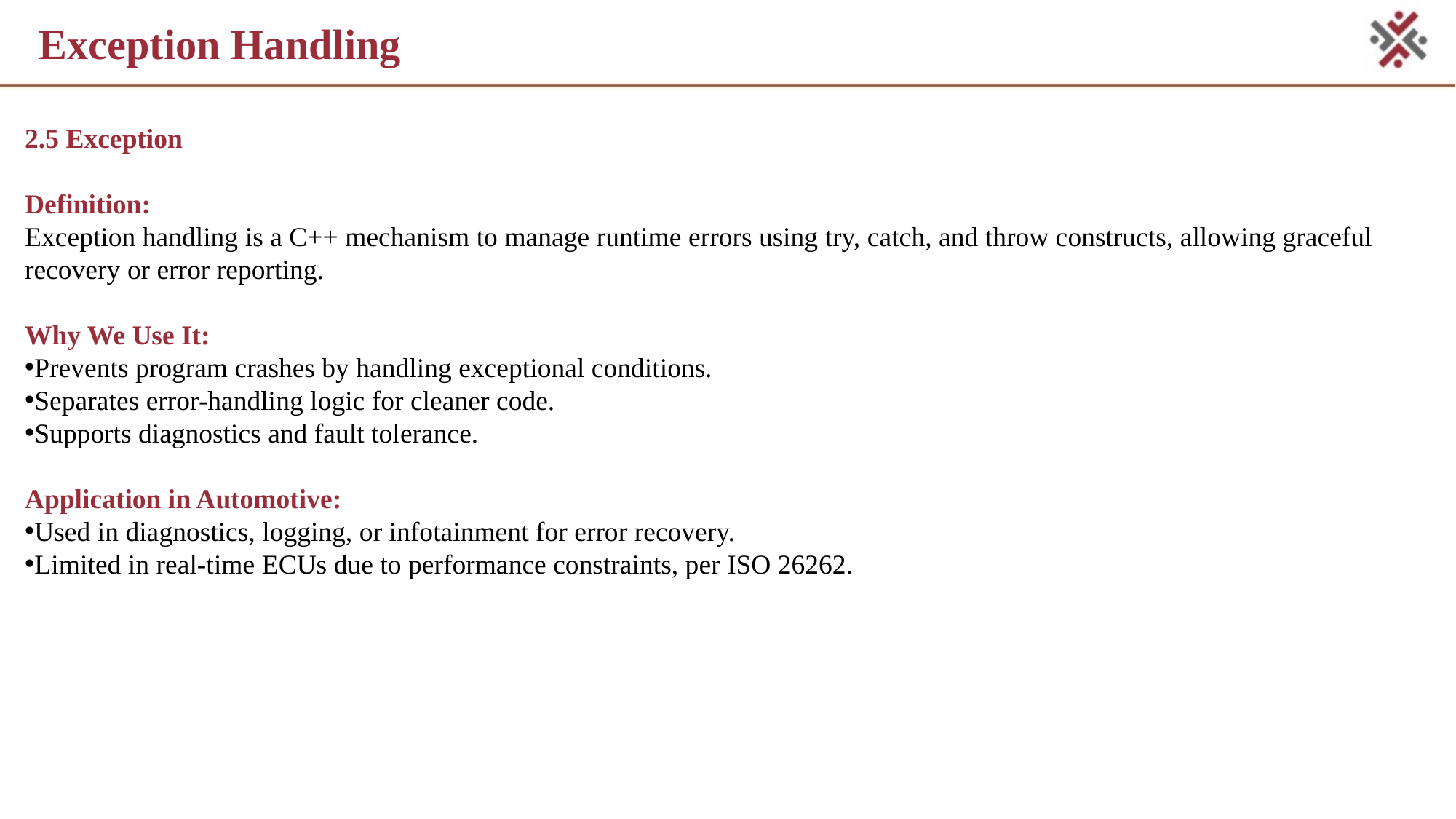

# Exception Handling
2.5 Exception

Definition:
Exception handling is a C++ mechanism to manage runtime errors using try, catch, and throw constructs, allowing graceful recovery or error reporting.

Why We Use It:
Prevents program crashes by handling exceptional conditions.
Separates error-handling logic for cleaner code.
Supports diagnostics and fault tolerance.

Application in Automotive:
Used in diagnostics, logging, or infotainment for error recovery.
Limited in real-time ECUs due to performance constraints, per ISO 26262.